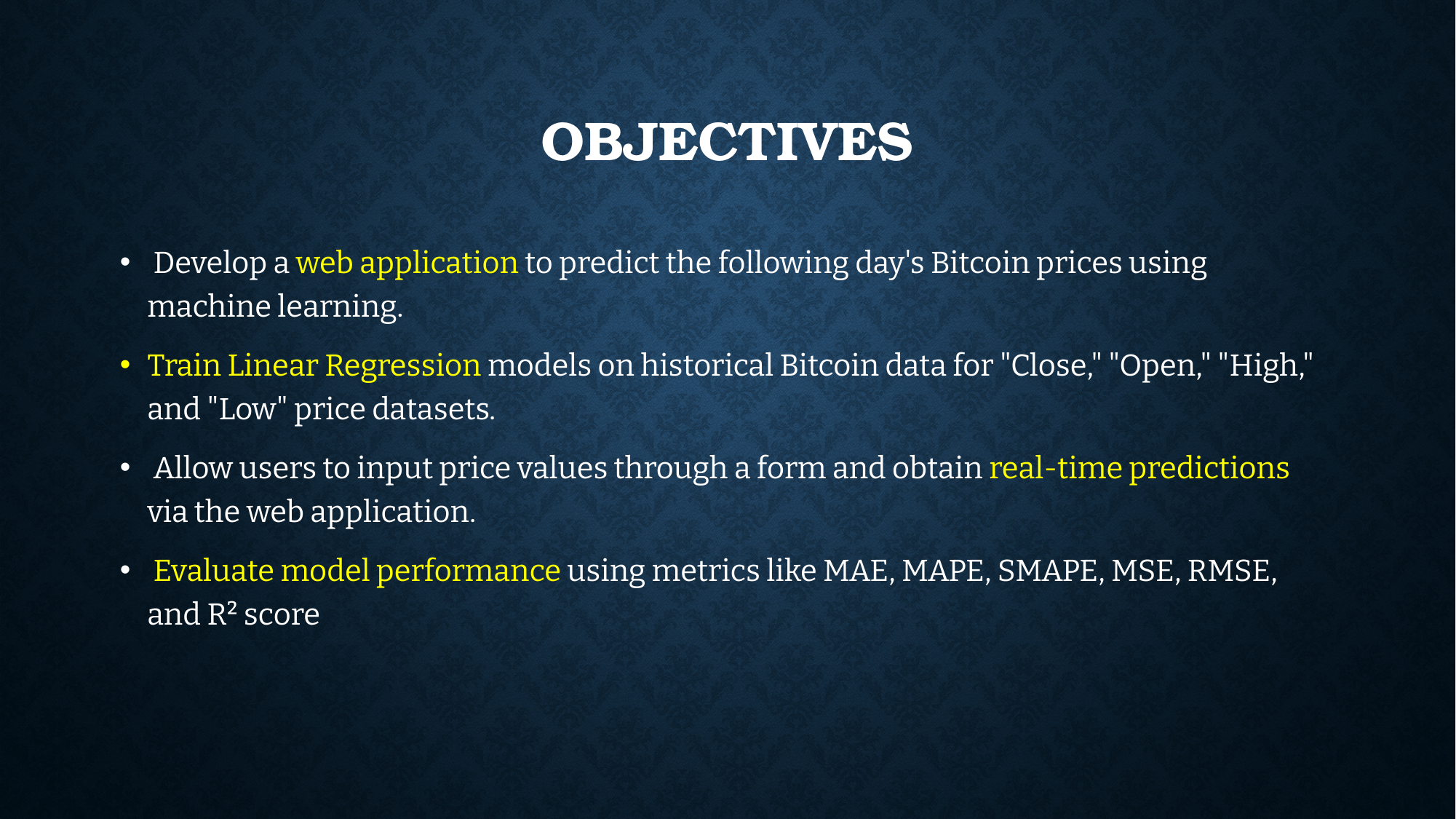

# Objectives
 Develop a web application to predict the following day's Bitcoin prices using machine learning.
Train Linear Regression models on historical Bitcoin data for "Close," "Open," "High," and "Low" price datasets.
 Allow users to input price values through a form and obtain real-time predictions via the web application.
 Evaluate model performance using metrics like MAE, MAPE, SMAPE, MSE, RMSE, and R² score